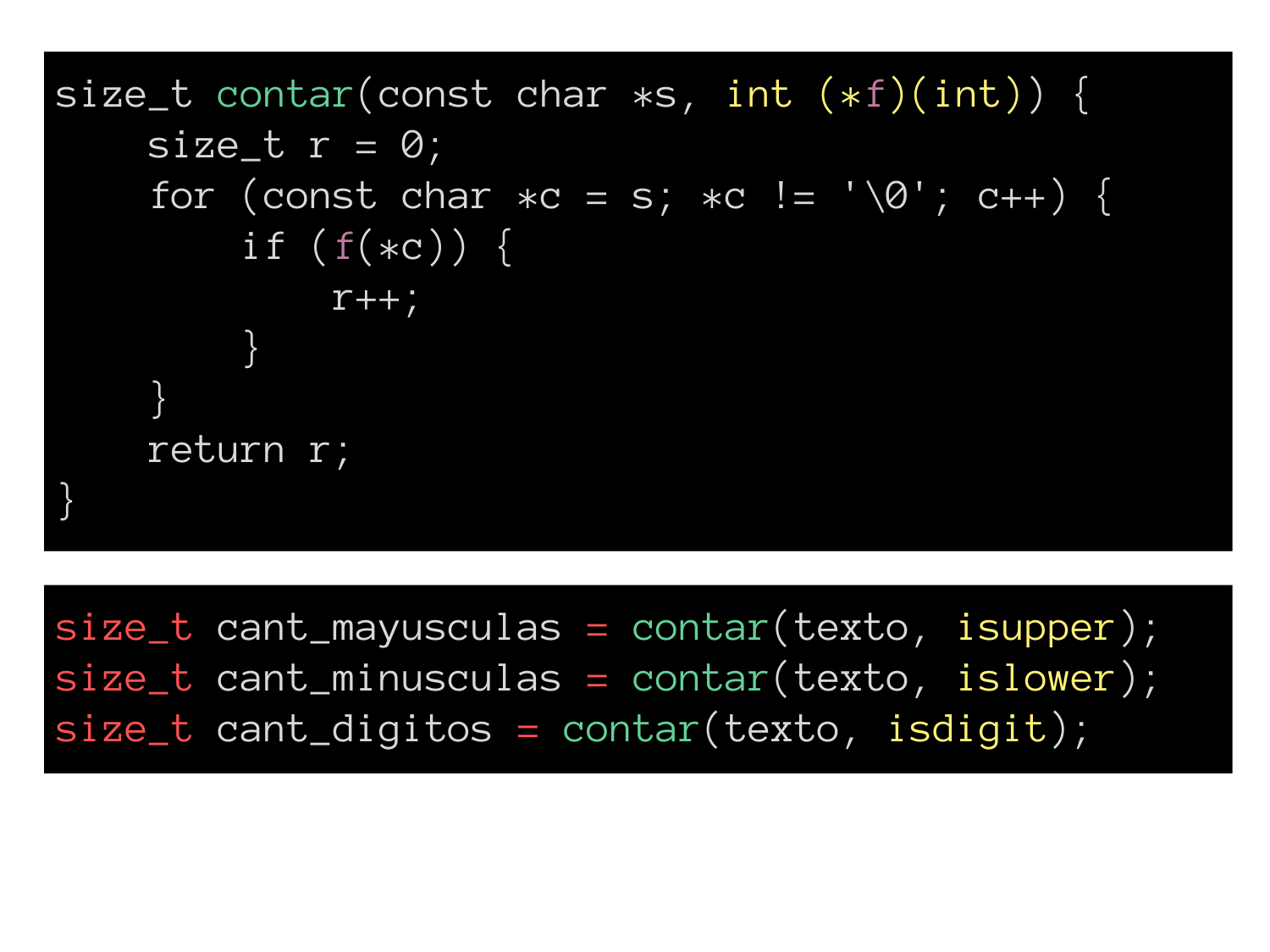

size_t contar(const char *s, int (*f)(int)) {
    size_t r = 0;
    for (const char *c = s; *c != '\0'; c++) {
        if (f(*c)) {
            r++;
        }
    }
    return r;
}
size_t cant_mayusculas = contar(texto, isupper);
size_t cant_minusculas = contar(texto, islower);
size_t cant_digitos = contar(texto, isdigit);